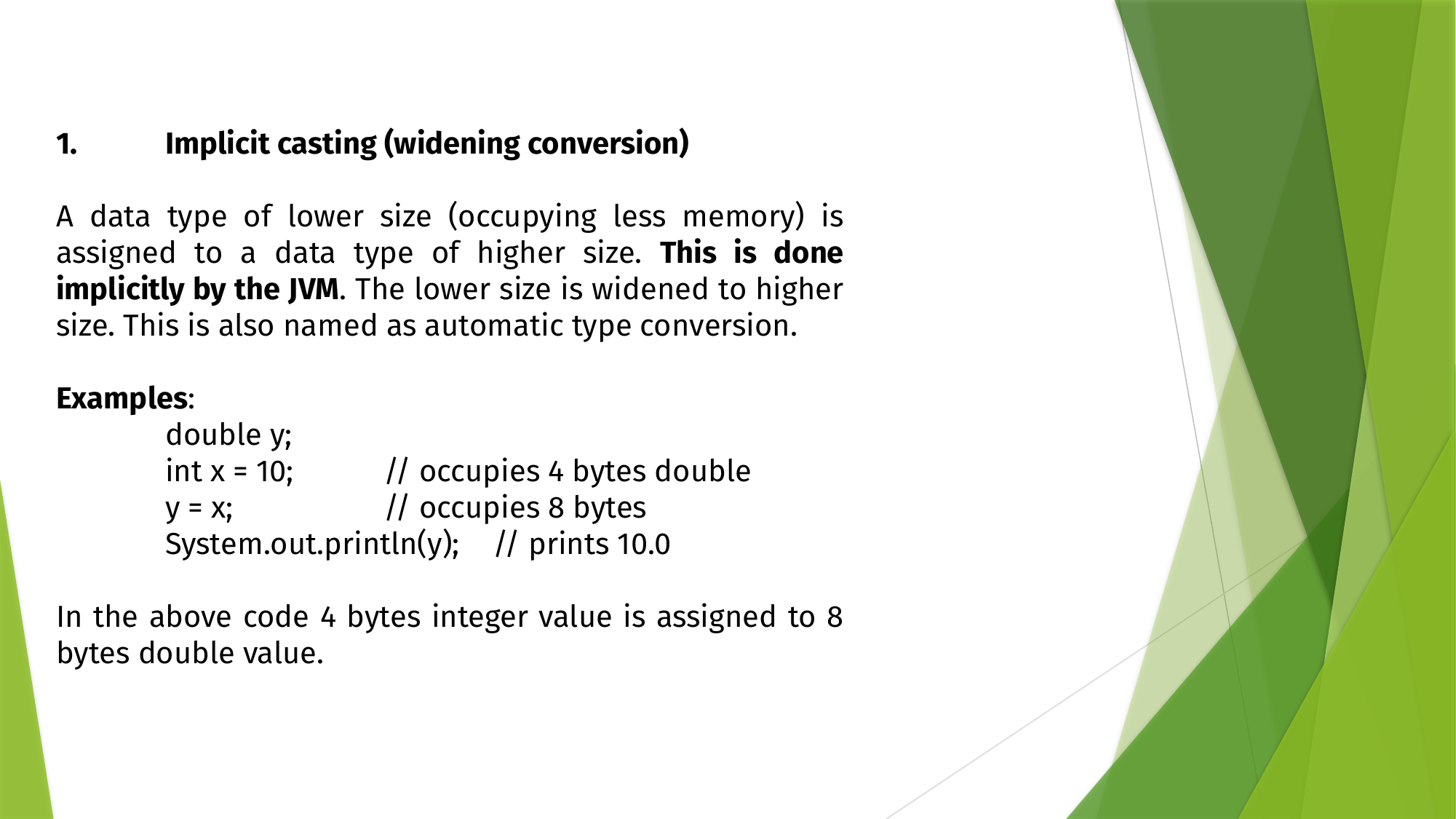

1.	Implicit casting (widening conversion)

A data type of lower size (occupying less memory) is assigned to a data type of higher size. This is done implicitly by the JVM. The lower size is widened to higher size. This is also named as automatic type conversion.

Examples:
	double y;
	int x = 10;	// occupies 4 bytes double
	y = x;		// occupies 8 bytes
	System.out.println(y);	// prints 10.0

In the above code 4 bytes integer value is assigned to 8 bytes double value.